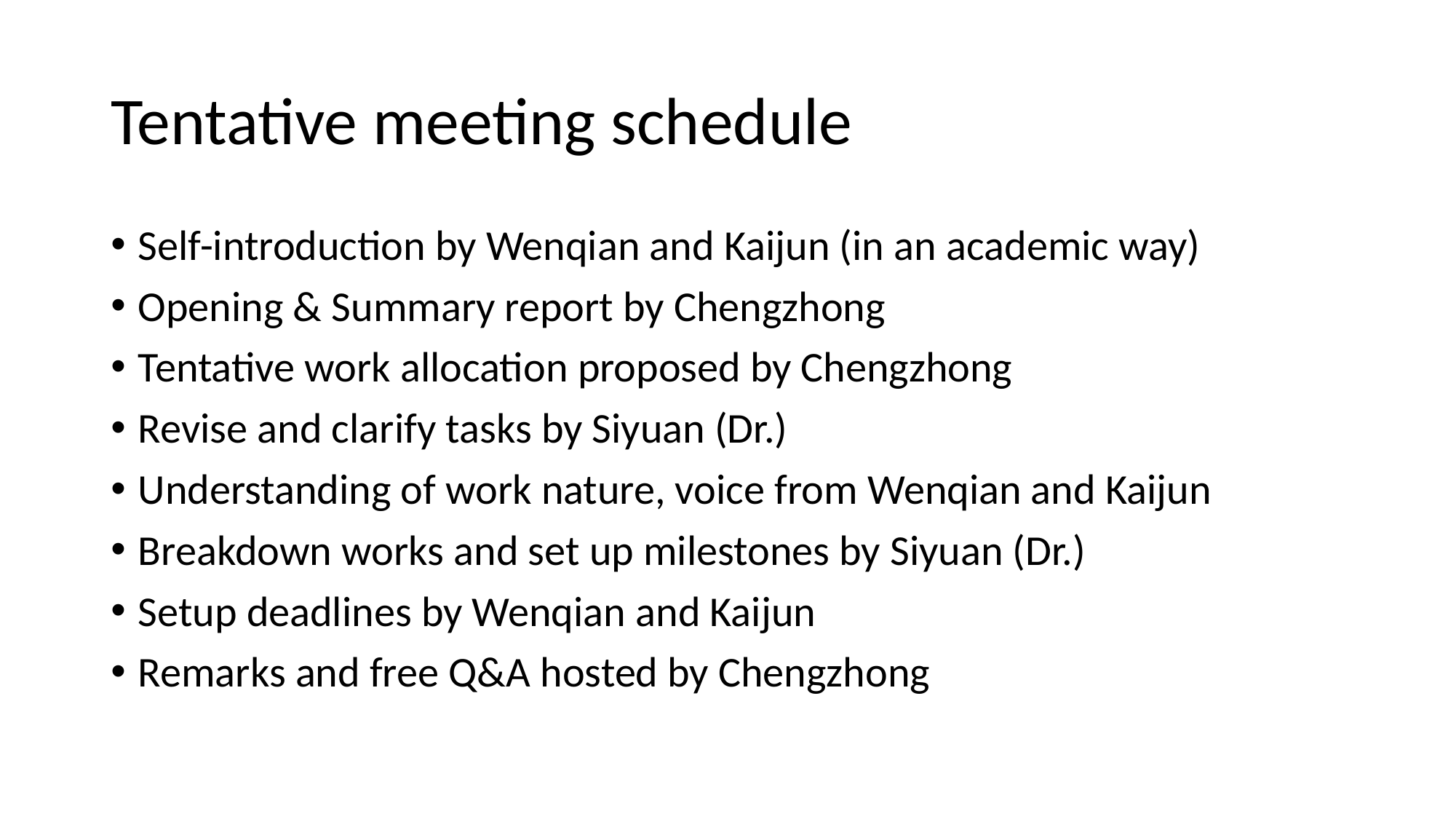

# Tentative meeting schedule
Self-introduction by Wenqian and Kaijun (in an academic way)
Opening & Summary report by Chengzhong
Tentative work allocation proposed by Chengzhong
Revise and clarify tasks by Siyuan (Dr.)
Understanding of work nature, voice from Wenqian and Kaijun
Breakdown works and set up milestones by Siyuan (Dr.)
Setup deadlines by Wenqian and Kaijun
Remarks and free Q&A hosted by Chengzhong